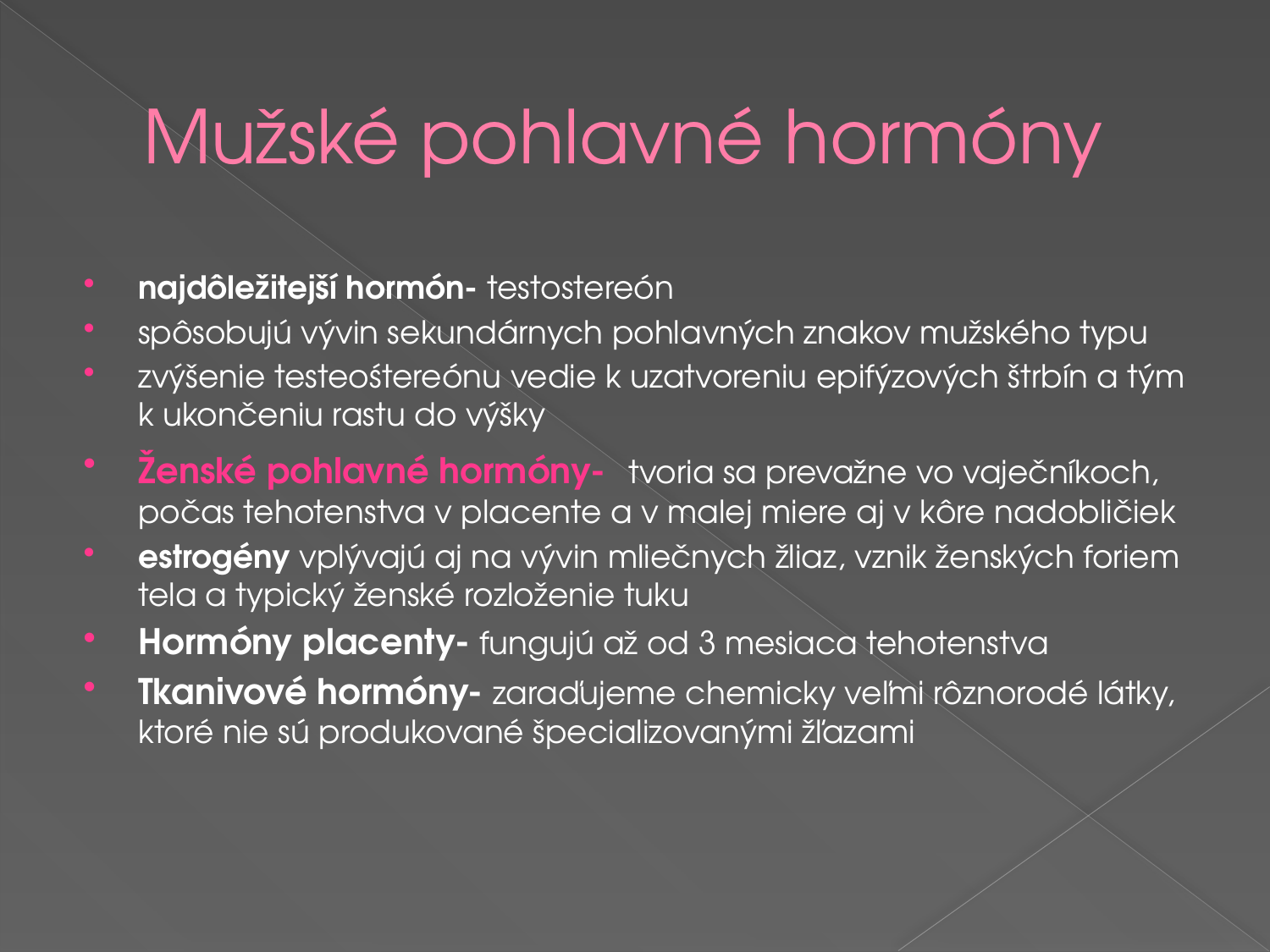

# Mužské pohlavné hormóny
najdôležitejší hormón- testostereón
spôsobujú vývin sekundárnych pohlavných znakov mužského typu
zvýšenie testeośtereónu vedie k uzatvoreniu epifýzových štrbín a tým k ukončeniu rastu do výšky
Ženské pohlavné hormóny-  tvoria sa prevažne vo vaječníkoch, počas tehotenstva v placente a v malej miere aj v kôre nadobličiek
estrogény vplývajú aj na vývin mliečnych žliaz, vznik ženských foriem tela a typický ženské rozloženie tuku
Hormóny placenty- fungujú až od 3 mesiaca tehotenstva
Tkanivové hormóny- zaraďujeme chemicky veľmi rôznorodé látky, ktoré nie sú produkované špecializovanými žľazami